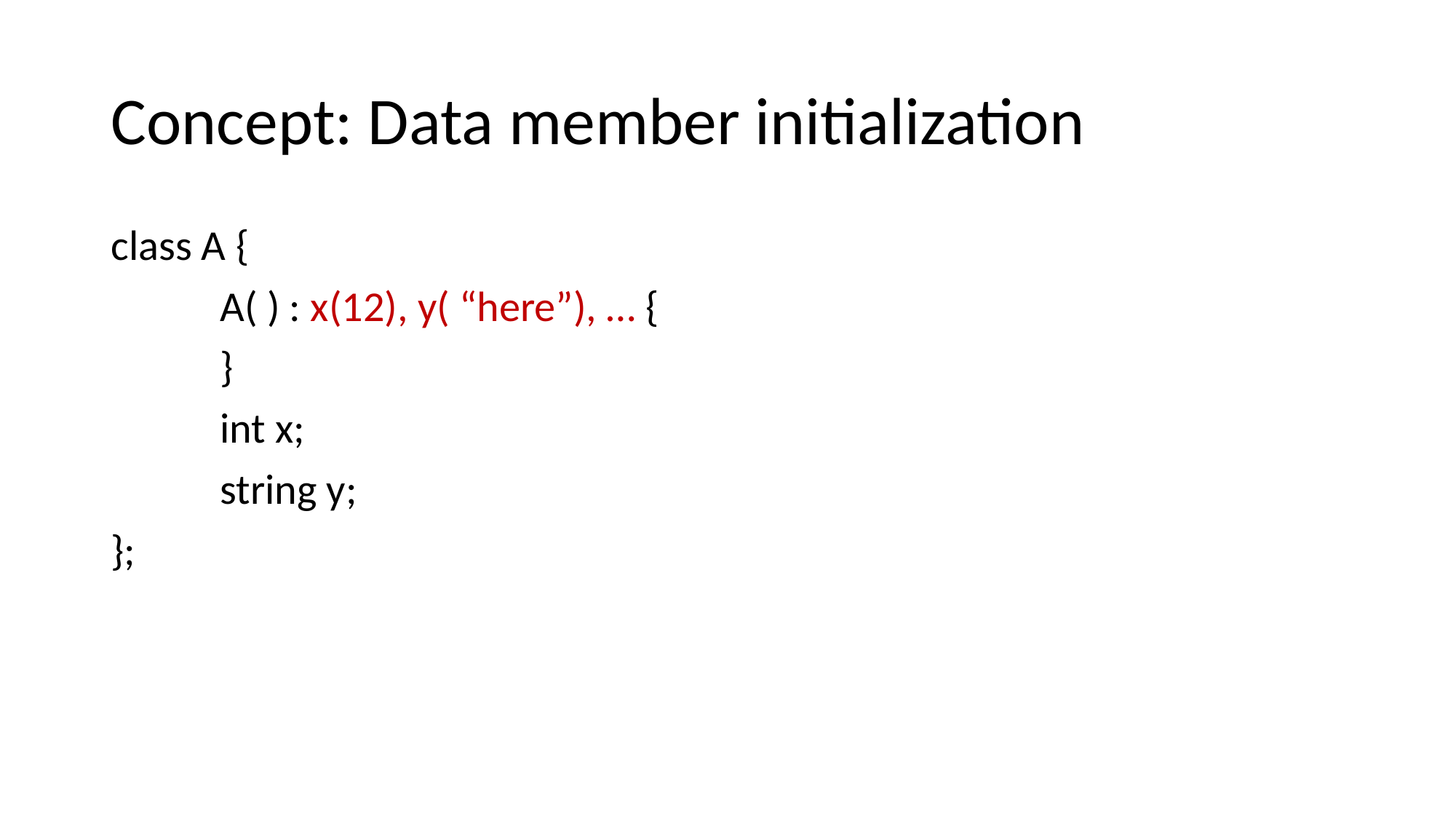

# Concept: Data member initialization
class A {
	A( ) : x(12), y( “here”), … {
	}
	int x;
	string y;
};